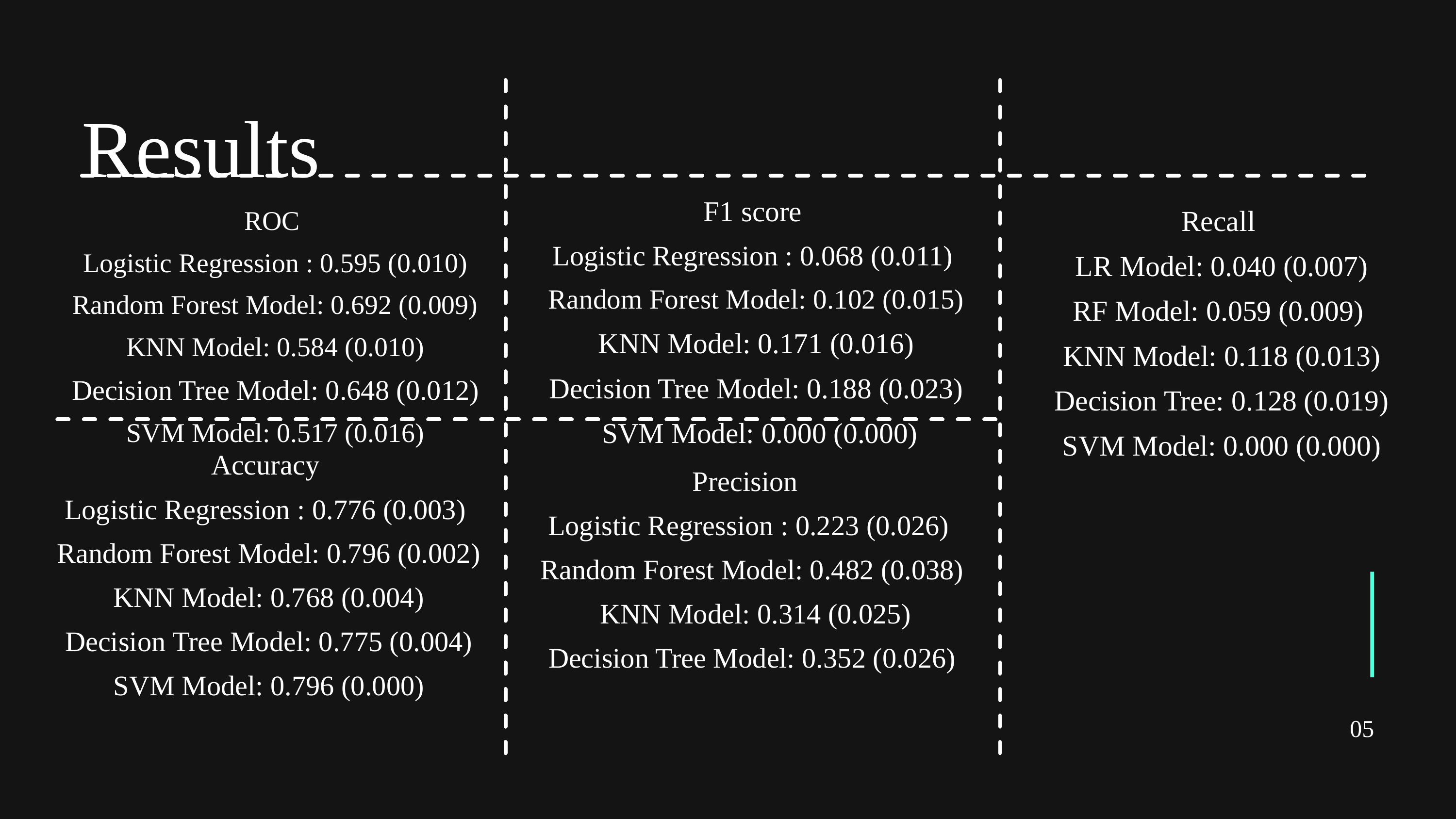

Results

F1 score
Logistic Regression : 0.068 (0.011)
 Random Forest Model: 0.102 (0.015)
 KNN Model: 0.171 (0.016)
 Decision Tree Model: 0.188 (0.023)
  SVM Model: 0.000 (0.000)
Recall
 LR Model: 0.040 (0.007)
RF Model: 0.059 (0.009)
 KNN Model: 0.118 (0.013)
 Decision Tree: 0.128 (0.019)
 SVM Model: 0.000 (0.000)
ROC
 Logistic Regression : 0.595 (0.010)
 Random Forest Model: 0.692 (0.009)
 KNN Model: 0.584 (0.010)
 Decision Tree Model: 0.648 (0.012)
 SVM Model: 0.517 (0.016)
Accuracy
Logistic Regression : 0.776 (0.003)
 Random Forest Model: 0.796 (0.002)
 KNN Model: 0.768 (0.004)
 Decision Tree Model: 0.775 (0.004)
 SVM Model: 0.796 (0.000)
Precision
Logistic Regression : 0.223 (0.026)
 Random Forest Model: 0.482 (0.038)
  KNN Model: 0.314 (0.025)
 Decision Tree Model: 0.352 (0.026)

05